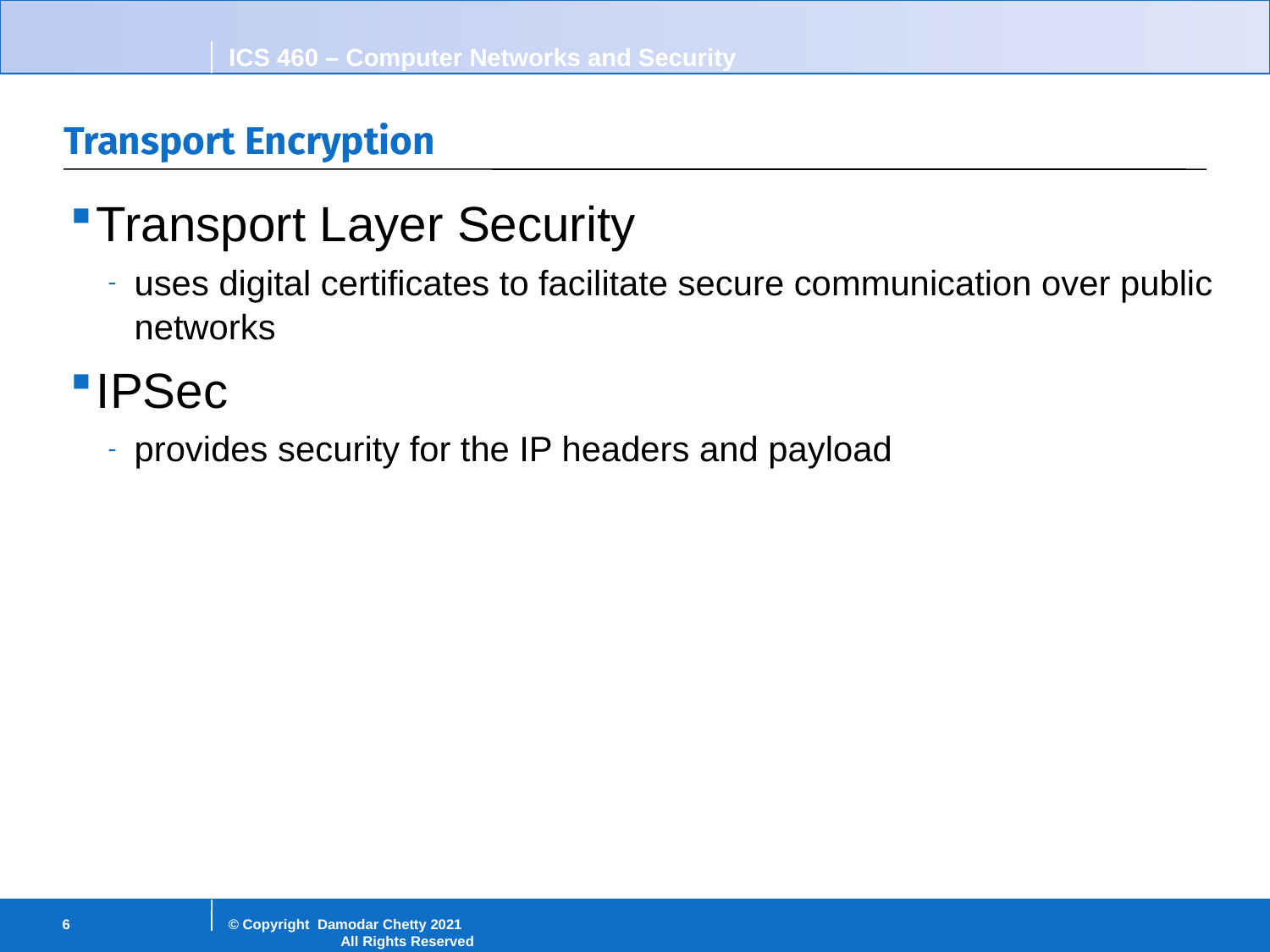

# Transport Encryption
Transport Layer Security
uses digital certificates to facilitate secure communication over public networks
IPSec
provides security for the IP headers and payload
6